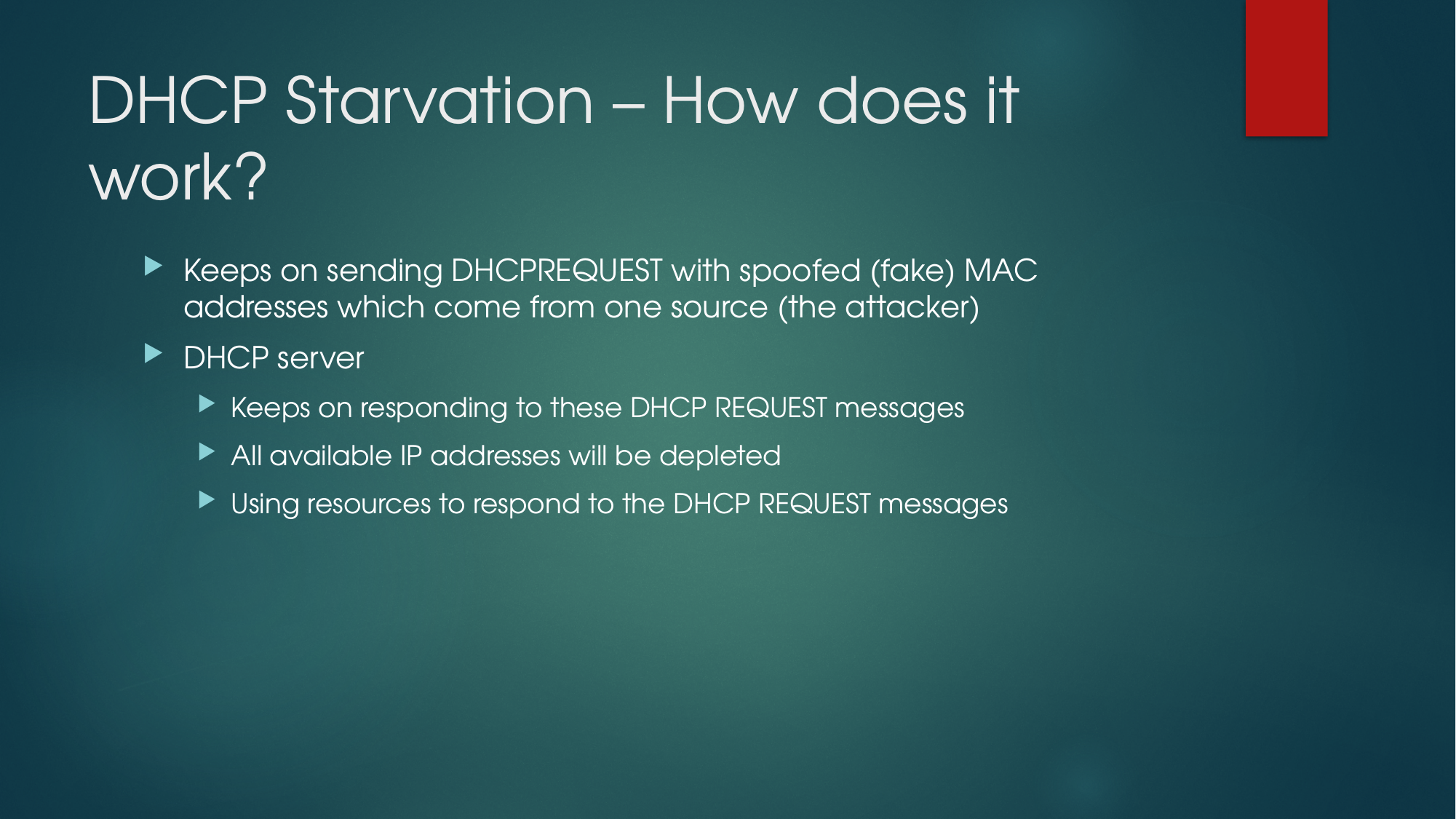

# DHCP Starvation – How does it work?
Keeps on sending DHCPREQUEST with spoofed (fake) MAC addresses which come from one source (the attacker)
DHCP server
Keeps on responding to these DHCP REQUEST messages
All available IP addresses will be depleted
Using resources to respond to the DHCP REQUEST messages